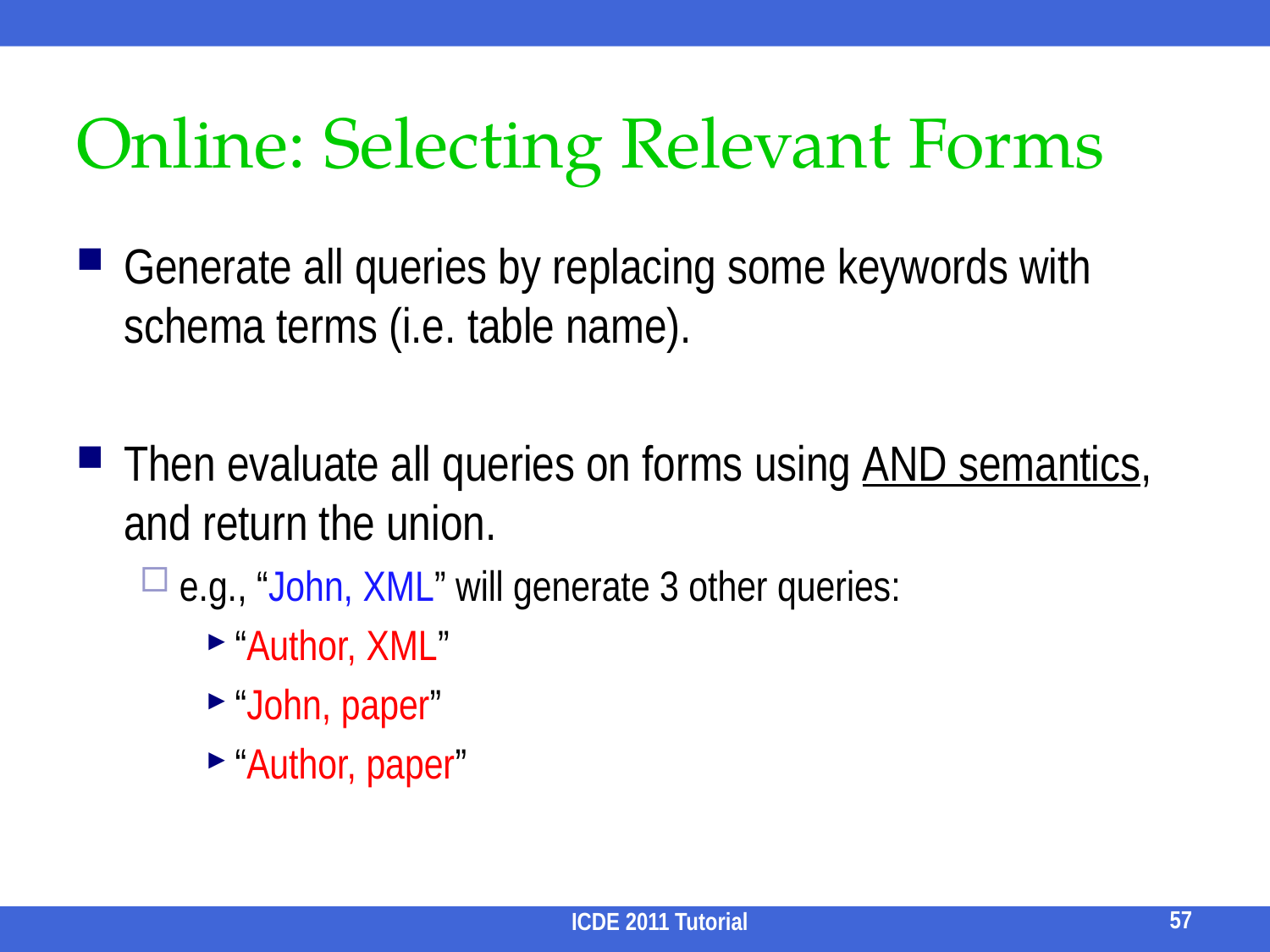

# Online: Selecting Relevant Forms
Generate all queries by replacing some keywords with schema terms (i.e. table name).

Then evaluate all queries on forms using AND semantics, and return the union.
e.g., “John, XML” will generate 3 other queries:
“Author, XML”
“John, paper”
“Author, paper”

57
ICDE 2011 Tutorial